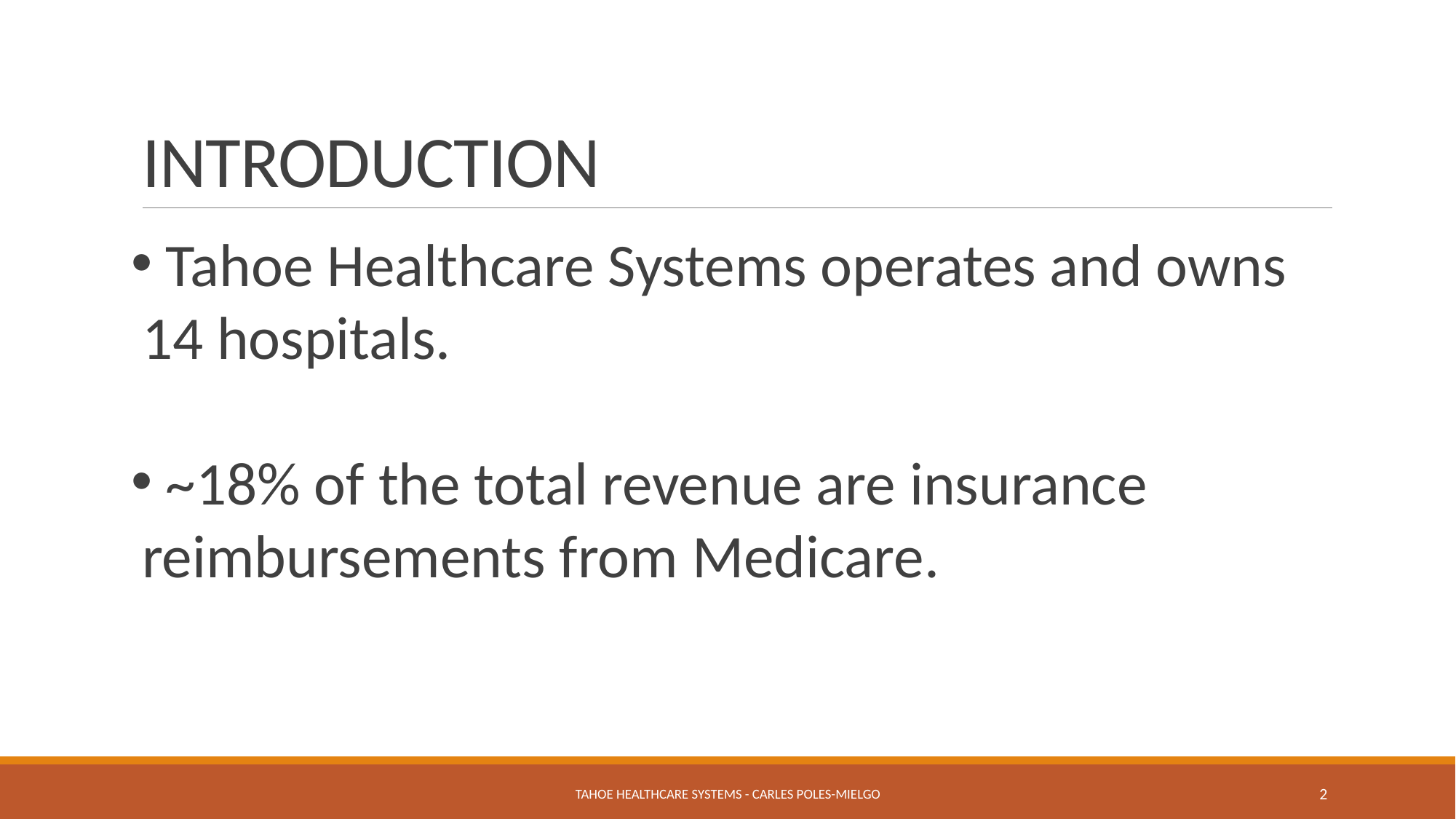

# INTRODUCTION
 Tahoe Healthcare Systems operates and owns 14 hospitals.

 ~18% of the total revenue are insurance reimbursements from Medicare.
Tahoe Healthcare Systems - Carles Poles-Mielgo
2